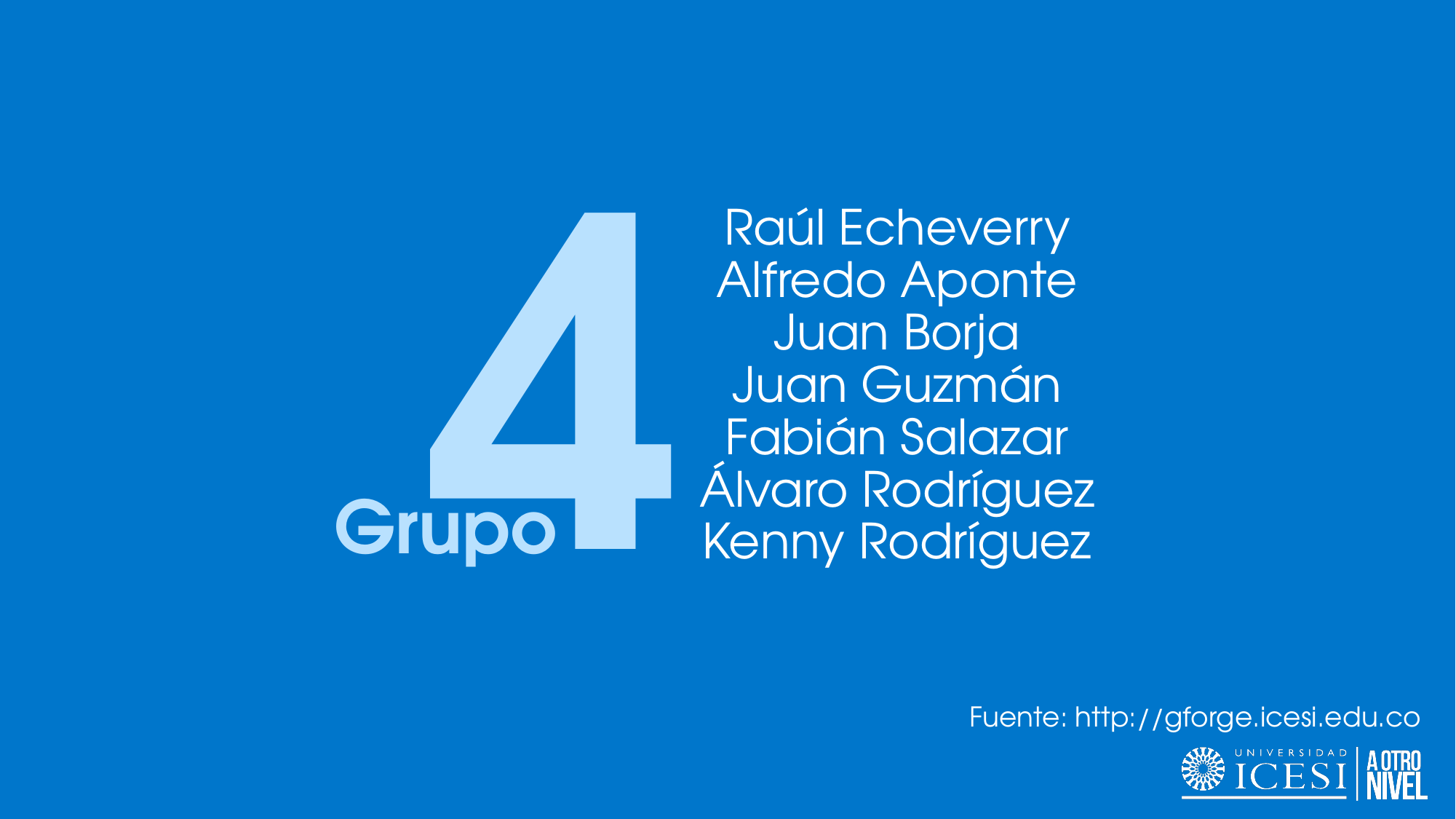

4
# Raúl Echeverry Alfredo Aponte Juan Borja Juan Guzmán Fabián Salazar Álvaro Rodríguez Kenny Rodríguez
Grupo
Fuente: http://gforge.icesi.edu.co